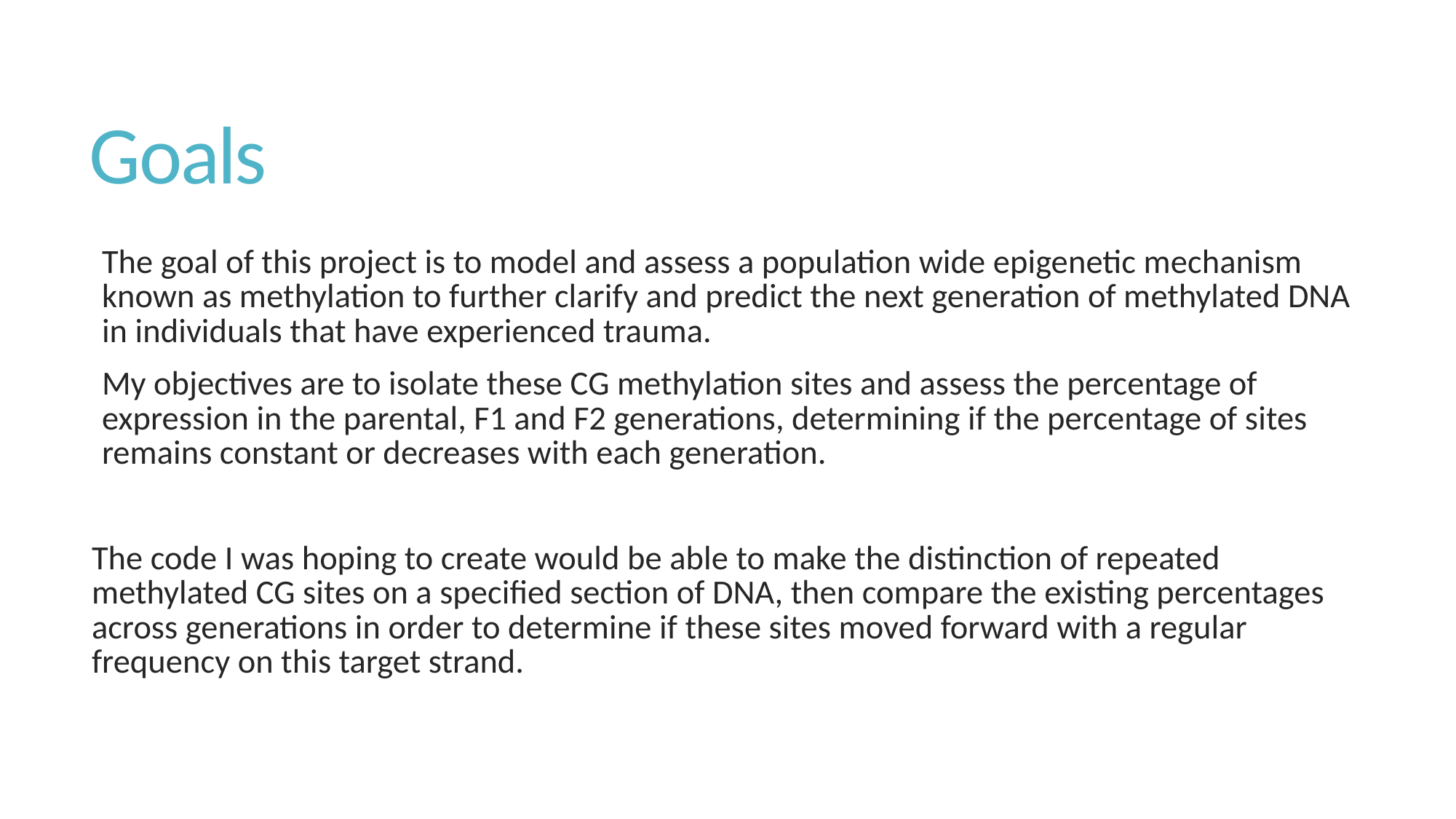

# Goals
The goal of this project is to model and assess a population wide epigenetic mechanism known as methylation to further clarify and predict the next generation of methylated DNA in individuals that have experienced trauma.
My objectives are to isolate these CG methylation sites and assess the percentage of expression in the parental, F1 and F2 generations, determining if the percentage of sites remains constant or decreases with each generation.

The code I was hoping to create would be able to make the distinction of repeated methylated CG sites on a specified section of DNA, then compare the existing percentages across generations in order to determine if these sites moved forward with a regular frequency on this target strand.